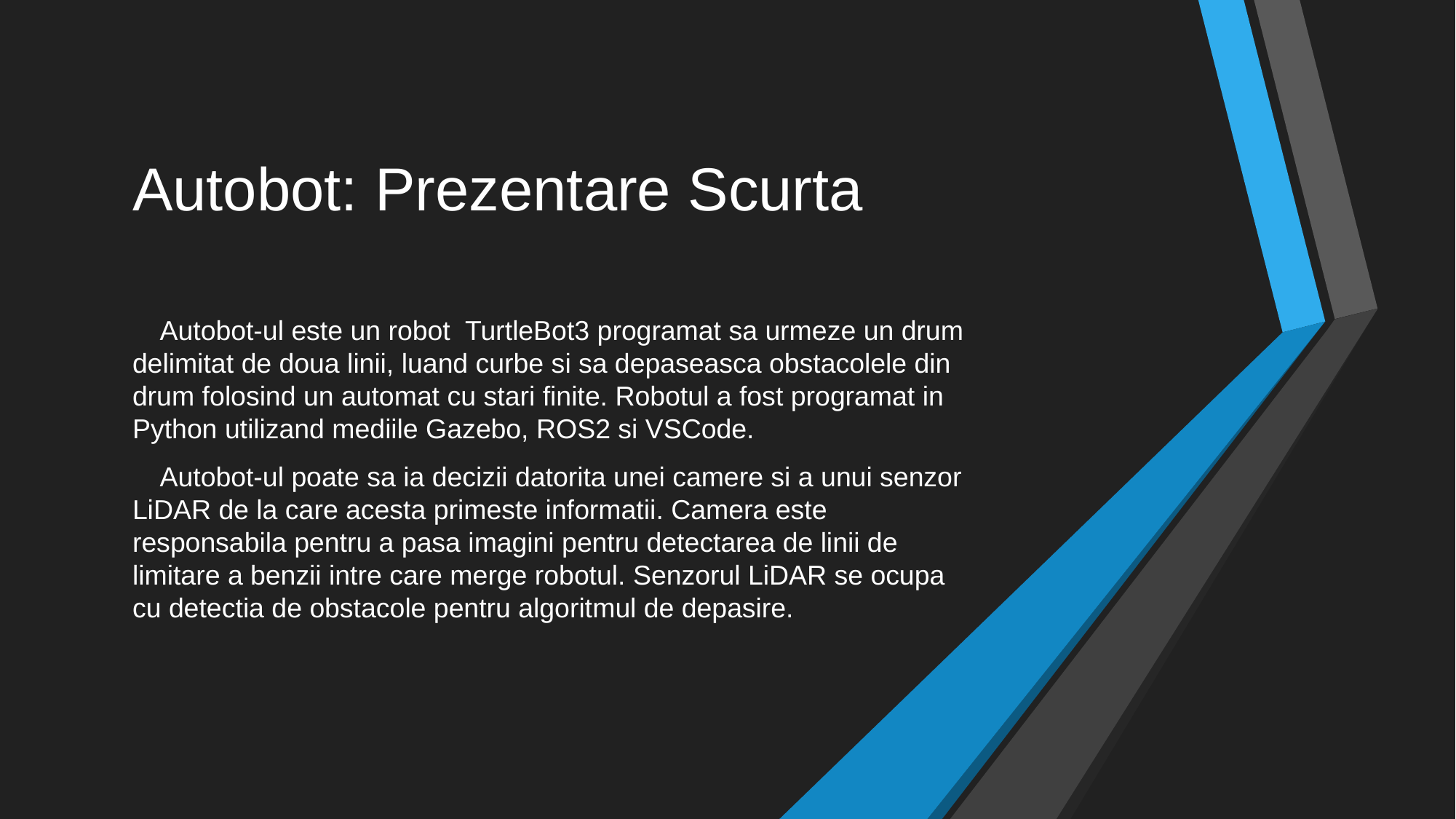

# Autobot: Prezentare Scurta
 Autobot-ul este un robot  TurtleBot3 programat sa urmeze un drum delimitat de doua linii, luand curbe si sa depaseasca obstacolele din drum folosind un automat cu stari finite. Robotul a fost programat in Python utilizand mediile Gazebo, ROS2 si VSCode.
 Autobot-ul poate sa ia decizii datorita unei camere si a unui senzor LiDAR de la care acesta primeste informatii. Camera este responsabila pentru a pasa imagini pentru detectarea de linii de limitare a benzii intre care merge robotul. Senzorul LiDAR se ocupa cu detectia de obstacole pentru algoritmul de depasire.